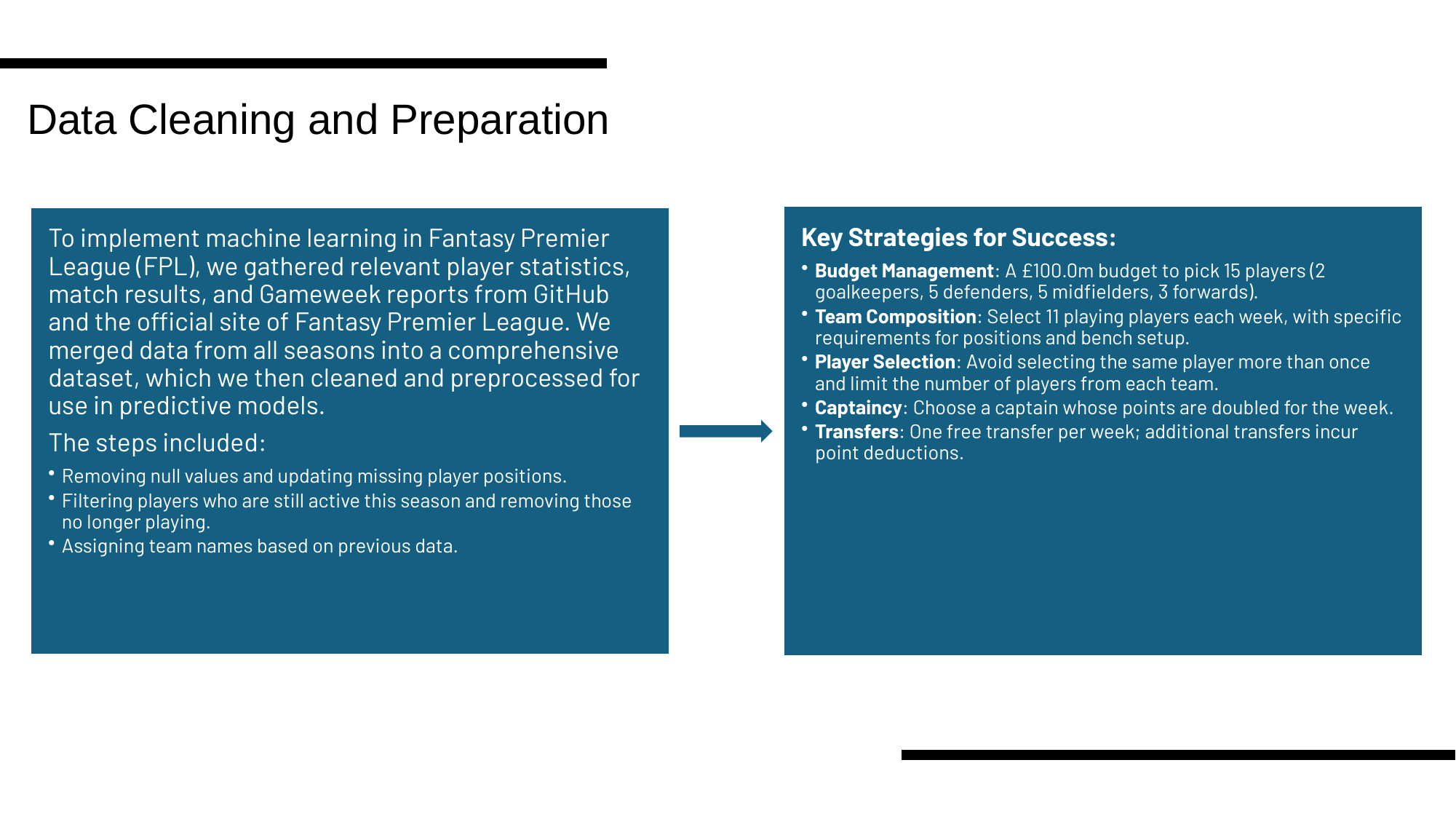

To implement machine learning in Fantasy Premier League (FPL), we gathered relevant player statistics, match results, and Gameweek reports from GitHub and the official site of Fantasy Premier League. We merged data from all seasons into a comprehensive dataset, which we then cleaned and preprocessed for use in predictive models.
The steps included:
Removing null values and updating missing player positions.
Filtering players who are still active this season and removing those no longer playing.
Assigning team names based on previous data.
Key Strategies for Success:
Budget Management: A £100.0m budget to pick 15 players (2 goalkeepers, 5 defenders, 5 midfielders, 3 forwards).
Team Composition: Select 11 playing players each week, with specific requirements for positions and bench setup.
Player Selection: Avoid selecting the same player more than once and limit the number of players from each team.
Captaincy: Choose a captain whose points are doubled for the week.
Transfers: One free transfer per week; additional transfers incur point deductions.
Data Cleaning and Preparation